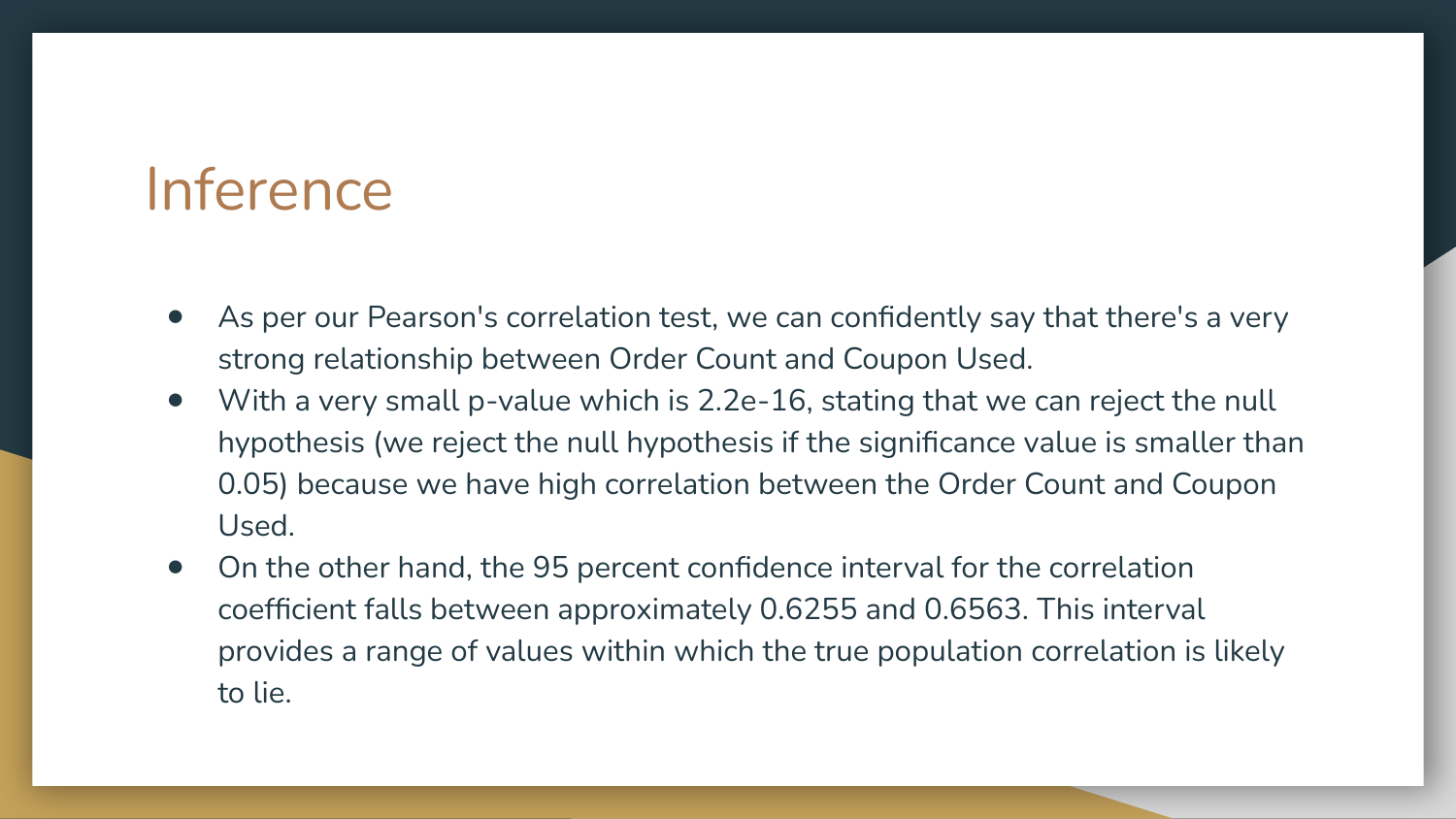

# Inference
As per our Pearson's correlation test, we can confidently say that there's a very strong relationship between Order Count and Coupon Used.
With a very small p-value which is 2.2e-16, stating that we can reject the null hypothesis (we reject the null hypothesis if the significance value is smaller than 0.05) because we have high correlation between the Order Count and Coupon Used.
On the other hand, the 95 percent confidence interval for the correlation coefficient falls between approximately 0.6255 and 0.6563. This interval provides a range of values within which the true population correlation is likely to lie.